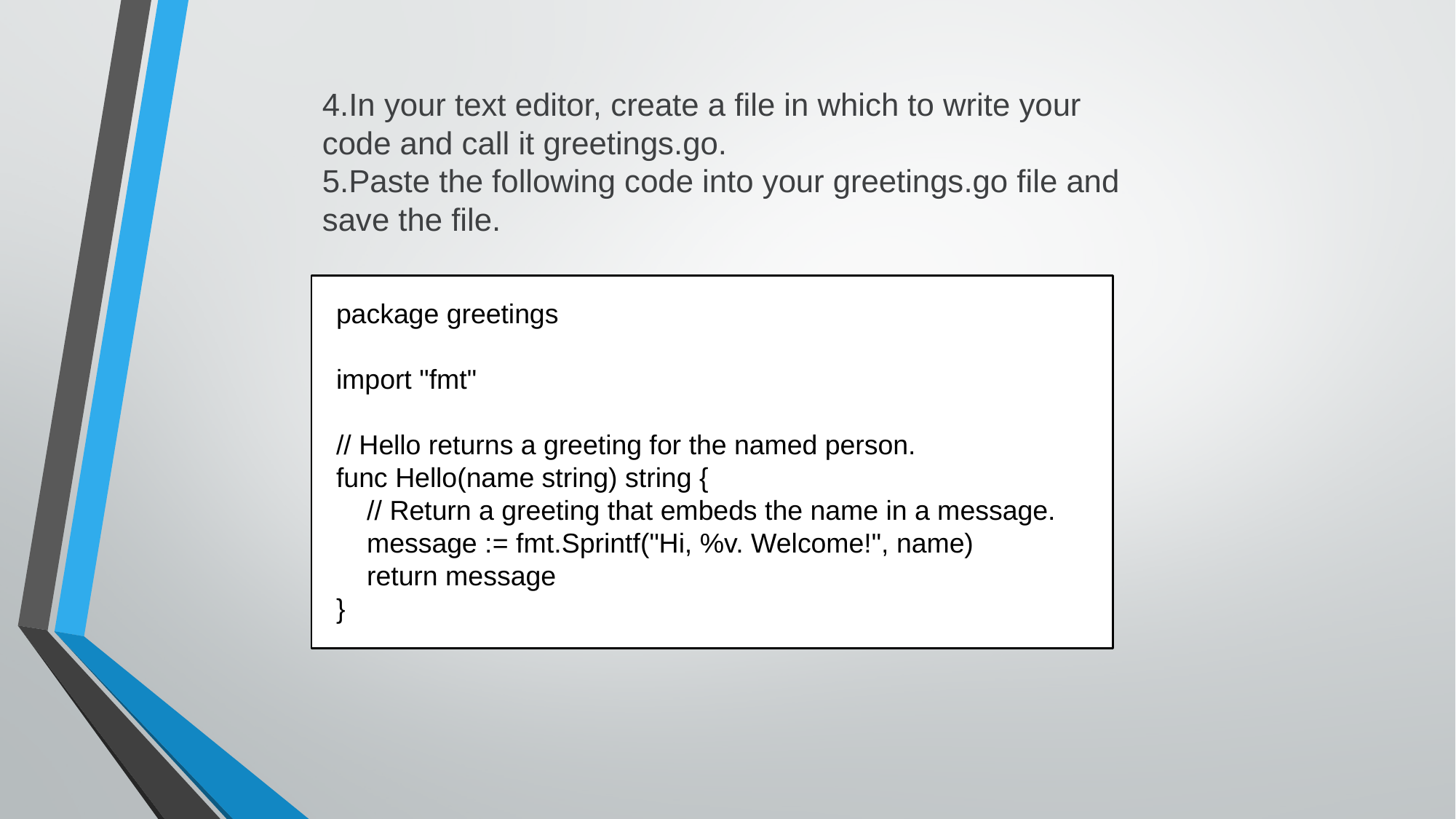

4.In your text editor, create a file in which to write your code and call it greetings.go.
5.Paste the following code into your greetings.go file and save the file.

package greetings

import "fmt"

// Hello returns a greeting for the named person.
func Hello(name string) string {
    // Return a greeting that embeds the name in a message.
    message := fmt.Sprintf("Hi, %v. Welcome!", name)
    return message
}